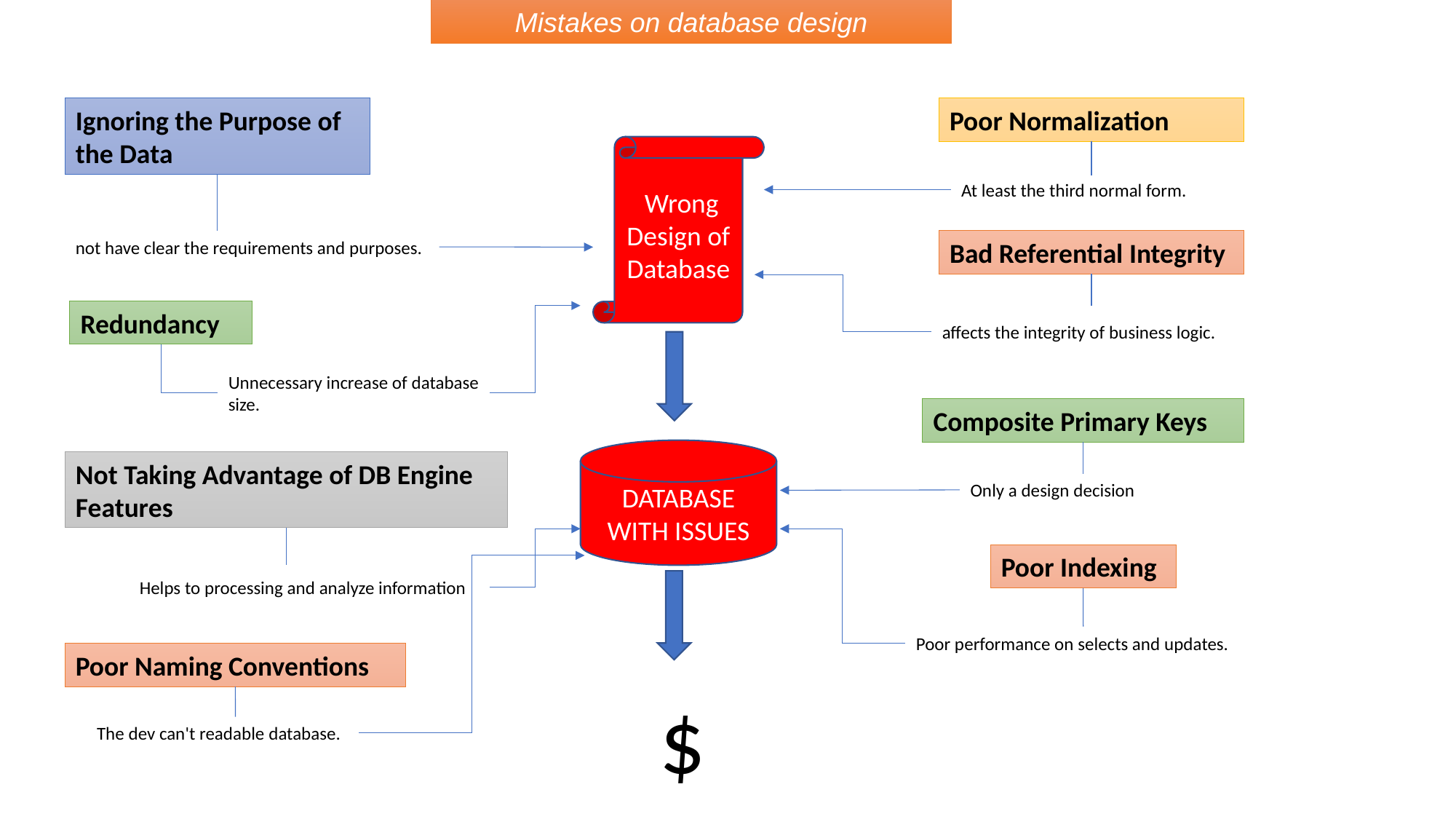

Mistakes on database design
Ignoring the Purpose of the Data
Poor Normalization
 Wrong Design of Database
At least the third normal form.
not have clear the requirements and purposes.
Bad Referential Integrity
Redundancy
affects the integrity of business logic.

Unnecessary increase of database size.
Composite Primary Keys
DATABASE
WITH ISSUES
Not Taking Advantage of DB Engine Features
Only a design decision
Poor Indexing
Helps to processing and analyze information

Poor performance on selects and updates.
Poor Naming Conventions
$
The dev can't readable database.